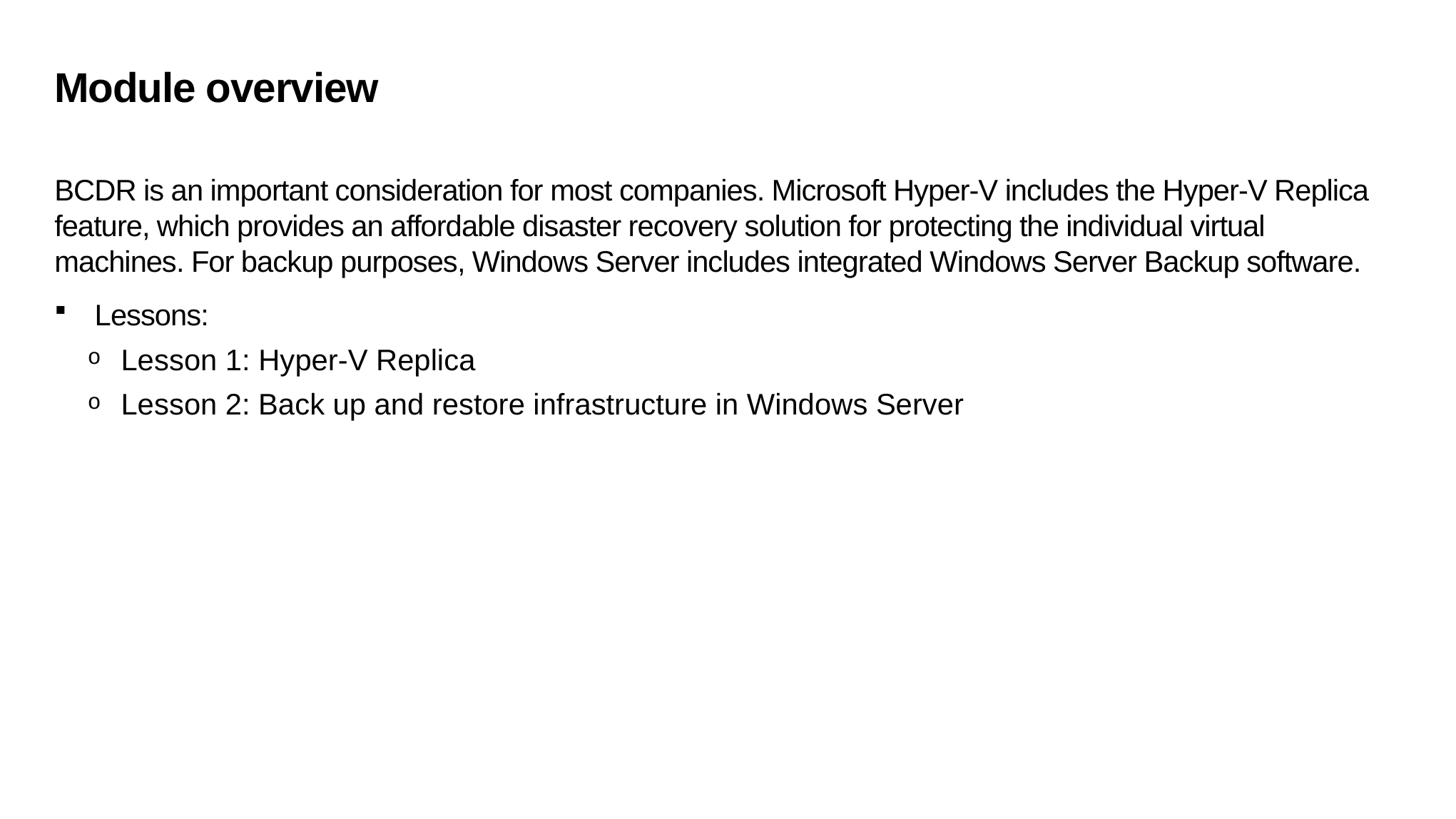

# Module overview
BCDR is an important consideration for most companies. Microsoft Hyper-V includes the Hyper-V Replica feature, which provides an affordable disaster recovery solution for protecting the individual virtual machines. For backup purposes, Windows Server includes integrated Windows Server Backup software.
Lessons:
Lesson 1: Hyper-V Replica
Lesson 2: Back up and restore infrastructure in Windows Server